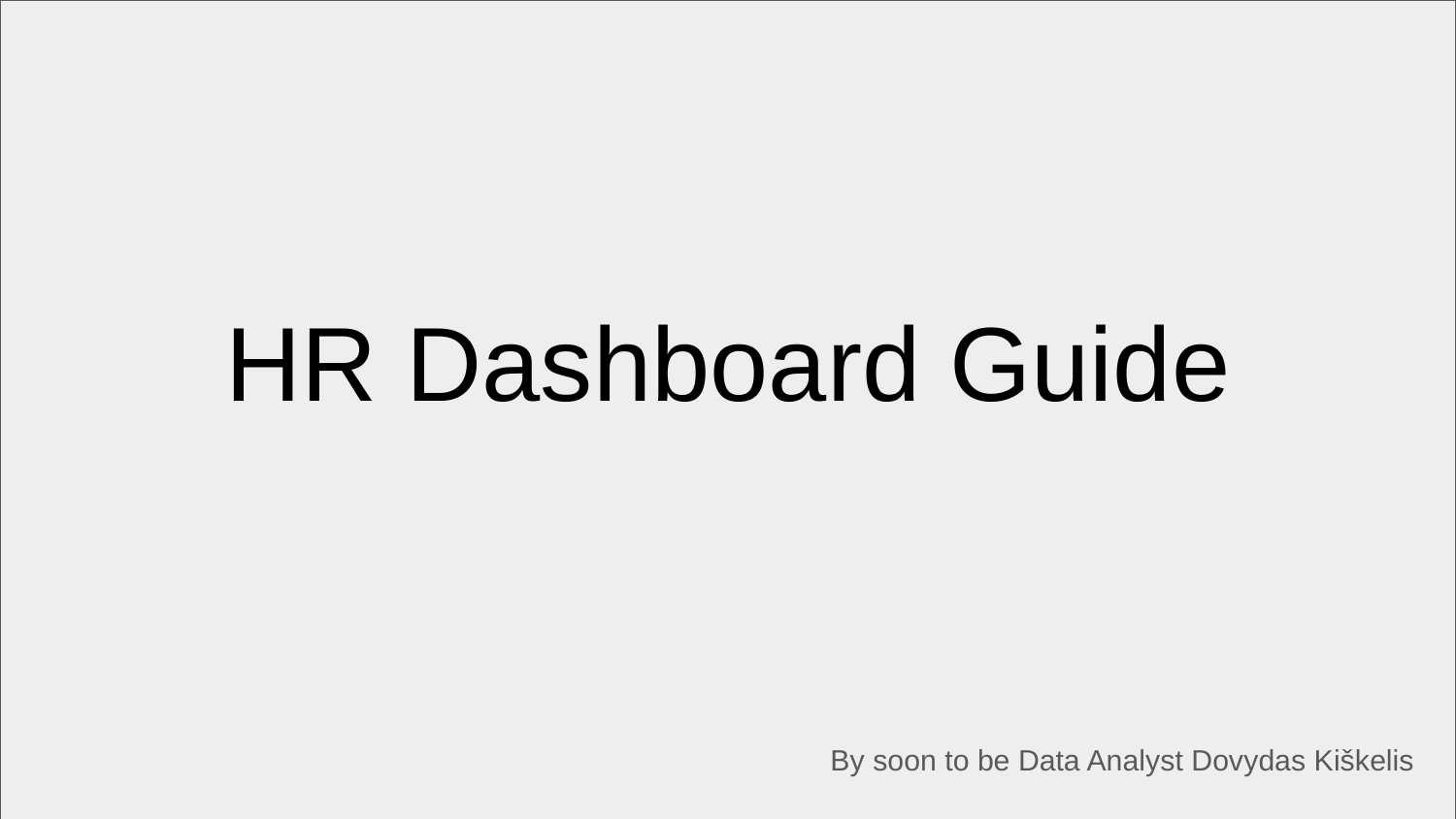

# HR Dashboard Guide
By soon to be Data Analyst Dovydas Kiškelis